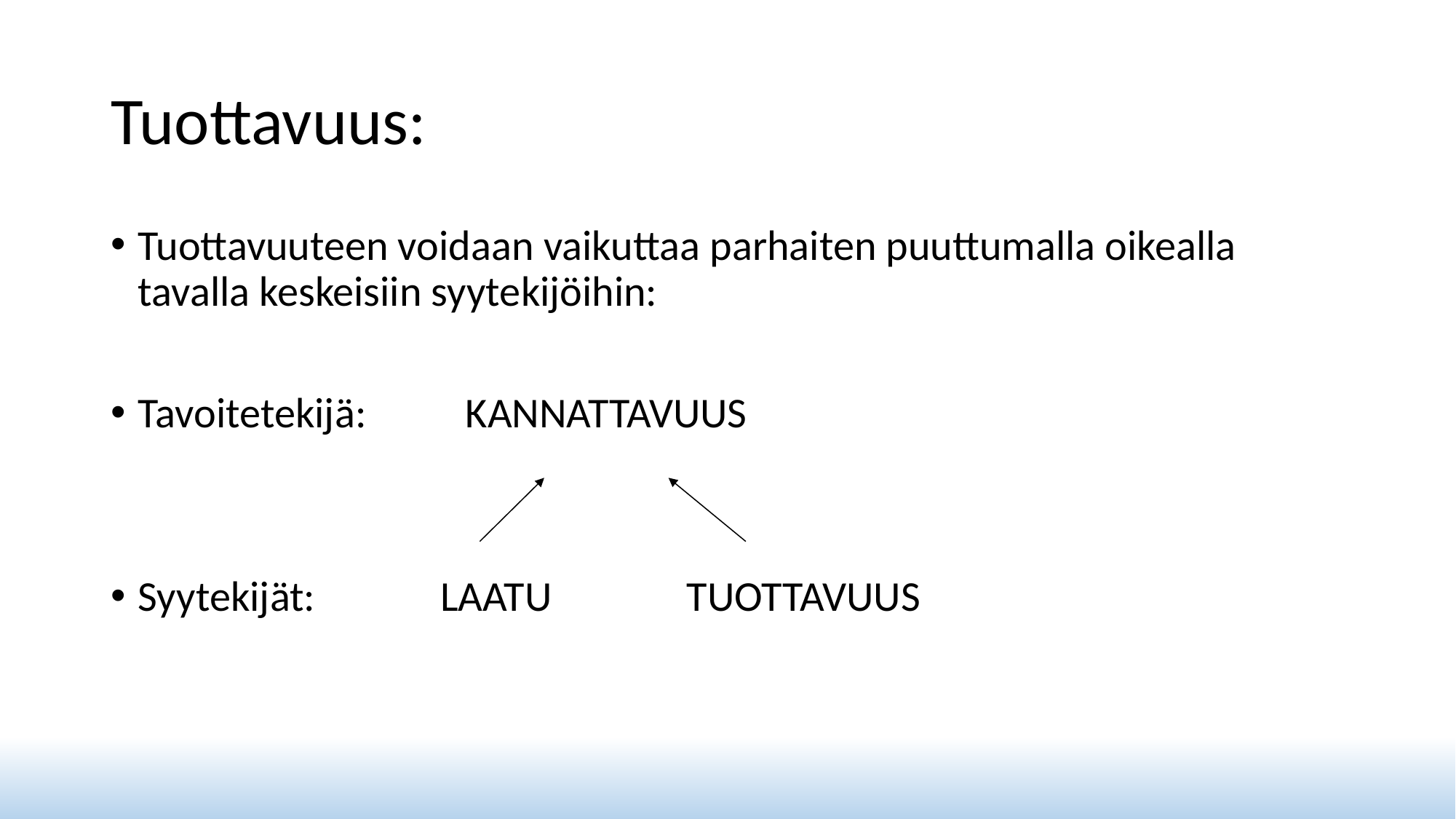

# Tuottavuus:
Tuottavuuteen voidaan vaikuttaa parhaiten puuttumalla oikealla tavalla keskeisiin syytekijöihin:

Tavoitetekijä:	KANNATTAVUUS

Syytekijät:             LAATU              TUOTTAVUUS